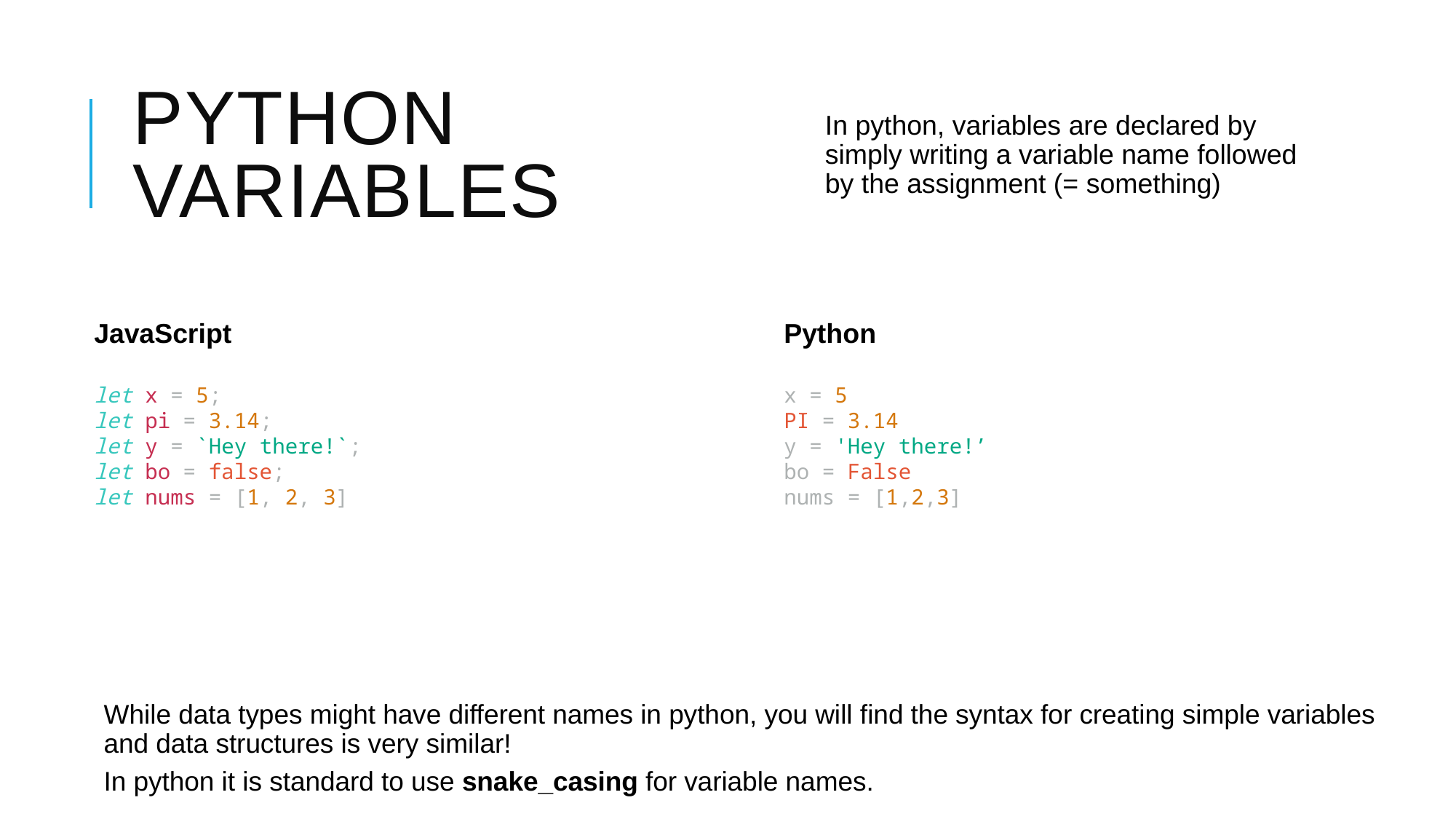

# Python Variables
In python, variables are declared by simply writing a variable name followed by the assignment (= something)
JavaScript
let x = 5;
let pi = 3.14;
let y = `Hey there!`;
let bo = false;
let nums = [1, 2, 3]
Python

x = 5
PI = 3.14
y = 'Hey there!’
bo = False
nums = [1,2,3]
While data types might have different names in python, you will find the syntax for creating simple variables and data structures is very similar!
In python it is standard to use snake_casing for variable names.